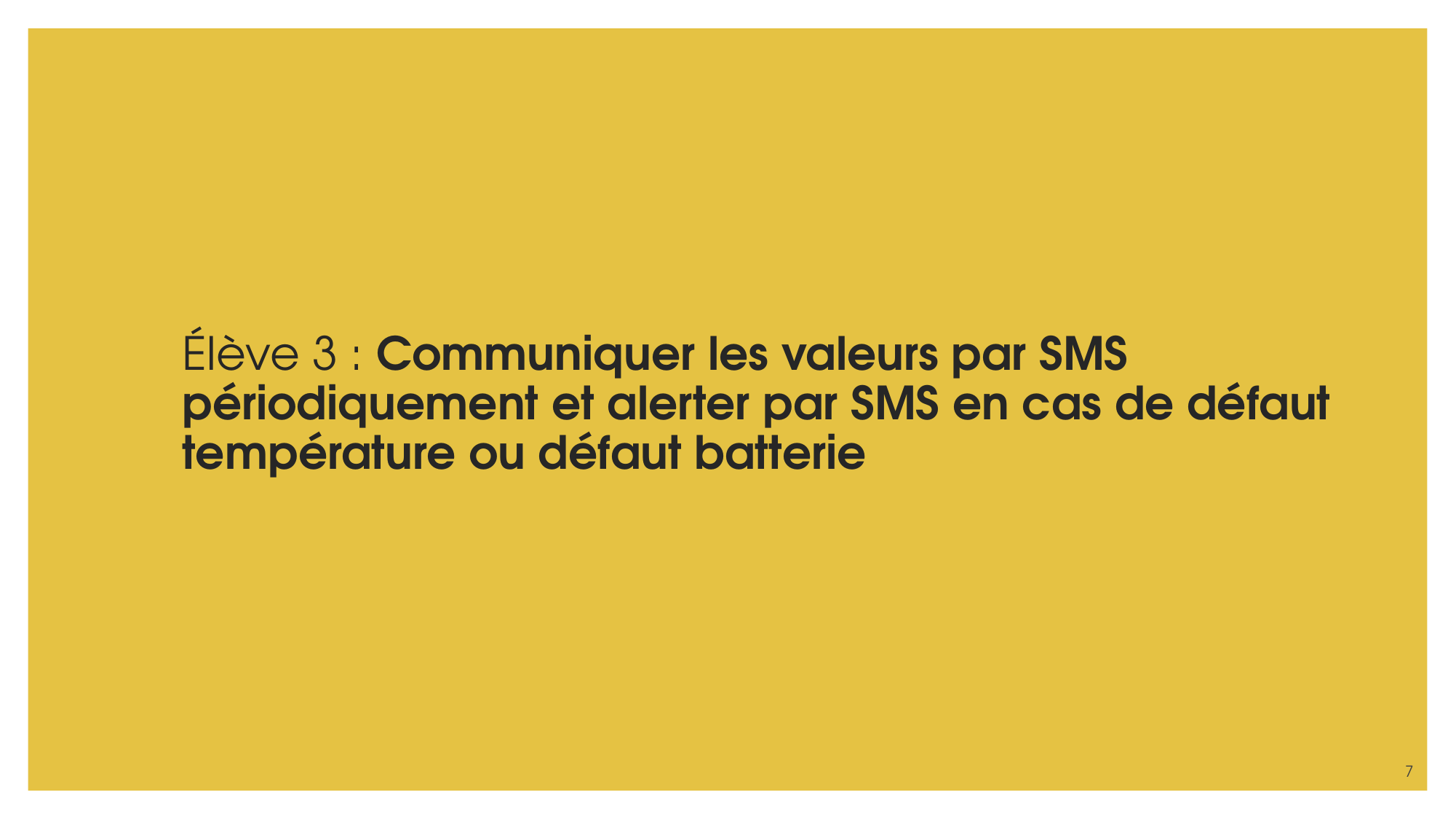

Élève 3 : Communiquer les valeurs par SMS périodiquement et alerter par SMS en cas de défaut température ou défaut batterie

7